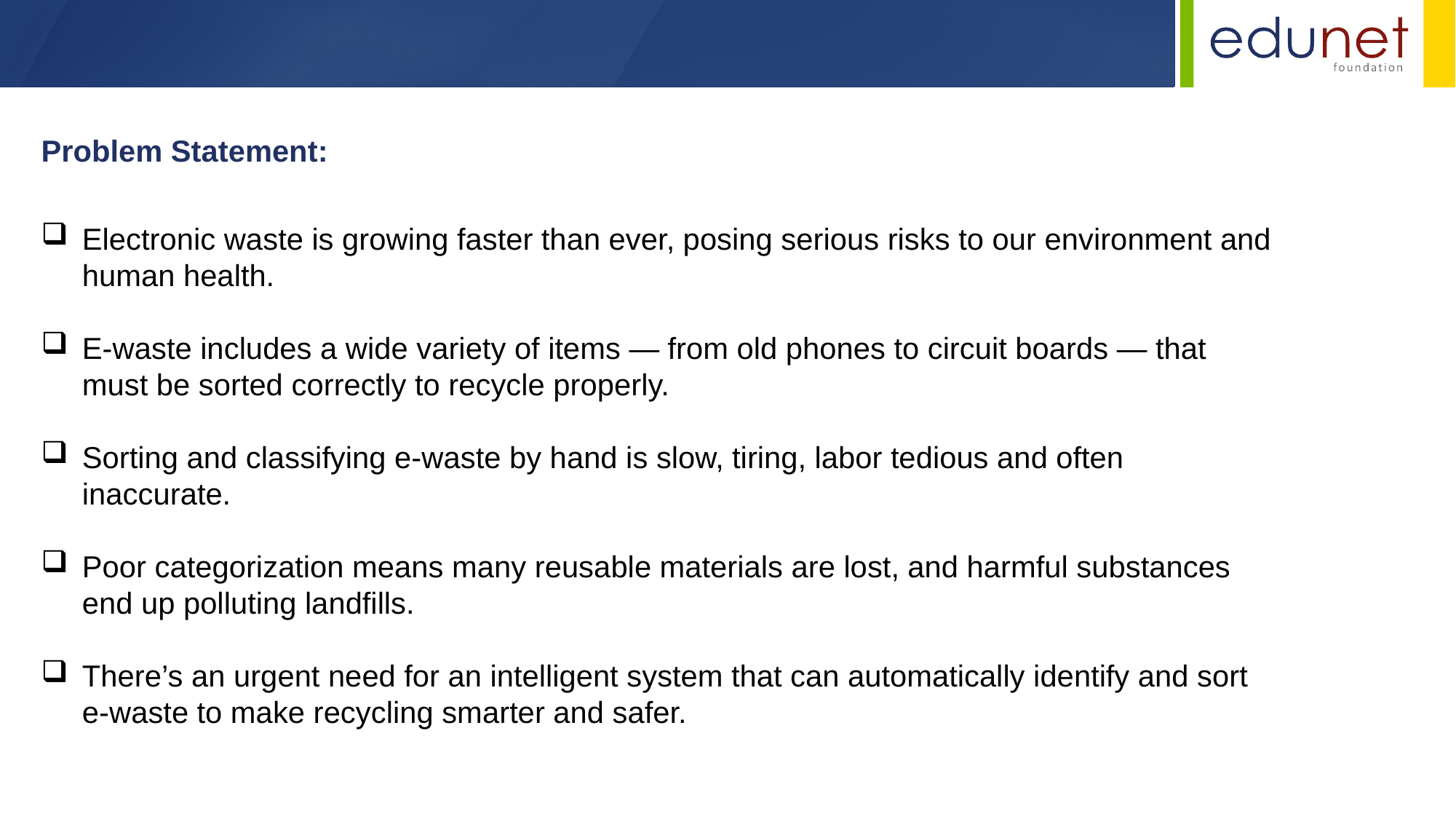

Problem Statement:
Electronic waste is growing faster than ever, posing serious risks to our environment and human health.

E-waste includes a wide variety of items — from old phones to circuit boards — that must be sorted correctly to recycle properly.

Sorting and classifying e-waste by hand is slow, tiring, labor tedious and often inaccurate.

Poor categorization means many reusable materials are lost, and harmful substances end up polluting landfills.

There’s an urgent need for an intelligent system that can automatically identify and sort e-waste to make recycling smarter and safer.